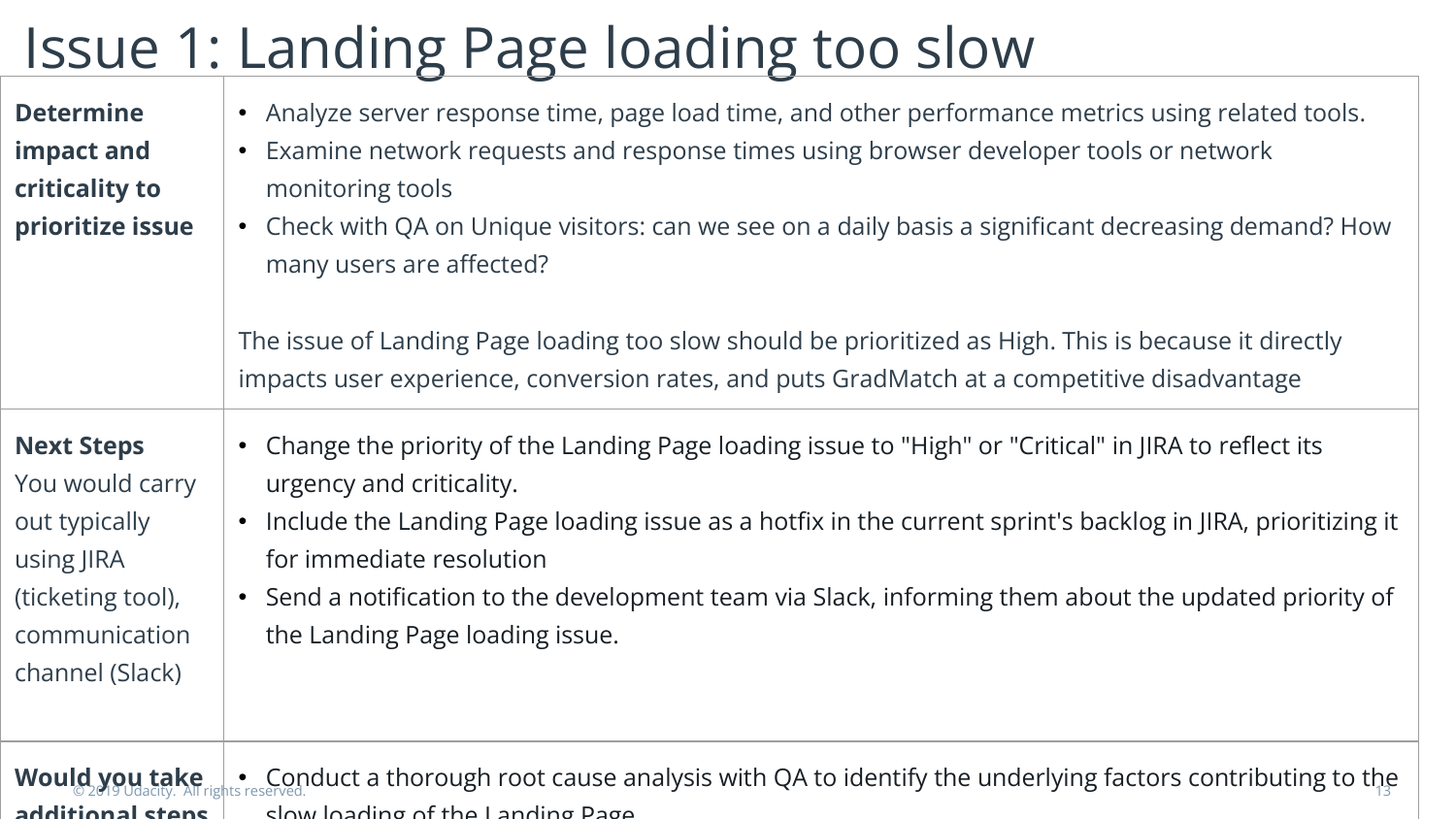

# Issue 1: Landing Page loading too slow
| Determine impact and criticality to prioritize issue | Analyze server response time, page load time, and other performance metrics using related tools. Examine network requests and response times using browser developer tools or network monitoring tools Check with QA on Unique visitors: can we see on a daily basis a significant decreasing demand? How many users are affected? The issue of Landing Page loading too slow should be prioritized as High. This is because it directly impacts user experience, conversion rates, and puts GradMatch at a competitive disadvantage |
| --- | --- |
| Next Steps You would carry out typically using JIRA (ticketing tool), communication channel (Slack) | Change the priority of the Landing Page loading issue to "High" or "Critical" in JIRA to reflect its urgency and criticality. Include the Landing Page loading issue as a hotfix in the current sprint's backlog in JIRA, prioritizing it for immediate resolution Send a notification to the development team via Slack, informing them about the updated priority of the Landing Page loading issue. |
| Would you take additional steps ? | Conduct a thorough root cause analysis with QA to identify the underlying factors contributing to the slow loading of the Landing Page. Based on the root cause analysis, work with the development team to implement preventive measures such as code optimizations, server infrastructure upgrades and caching mechanisms. |
© 2019 Udacity.  All rights reserved.
13